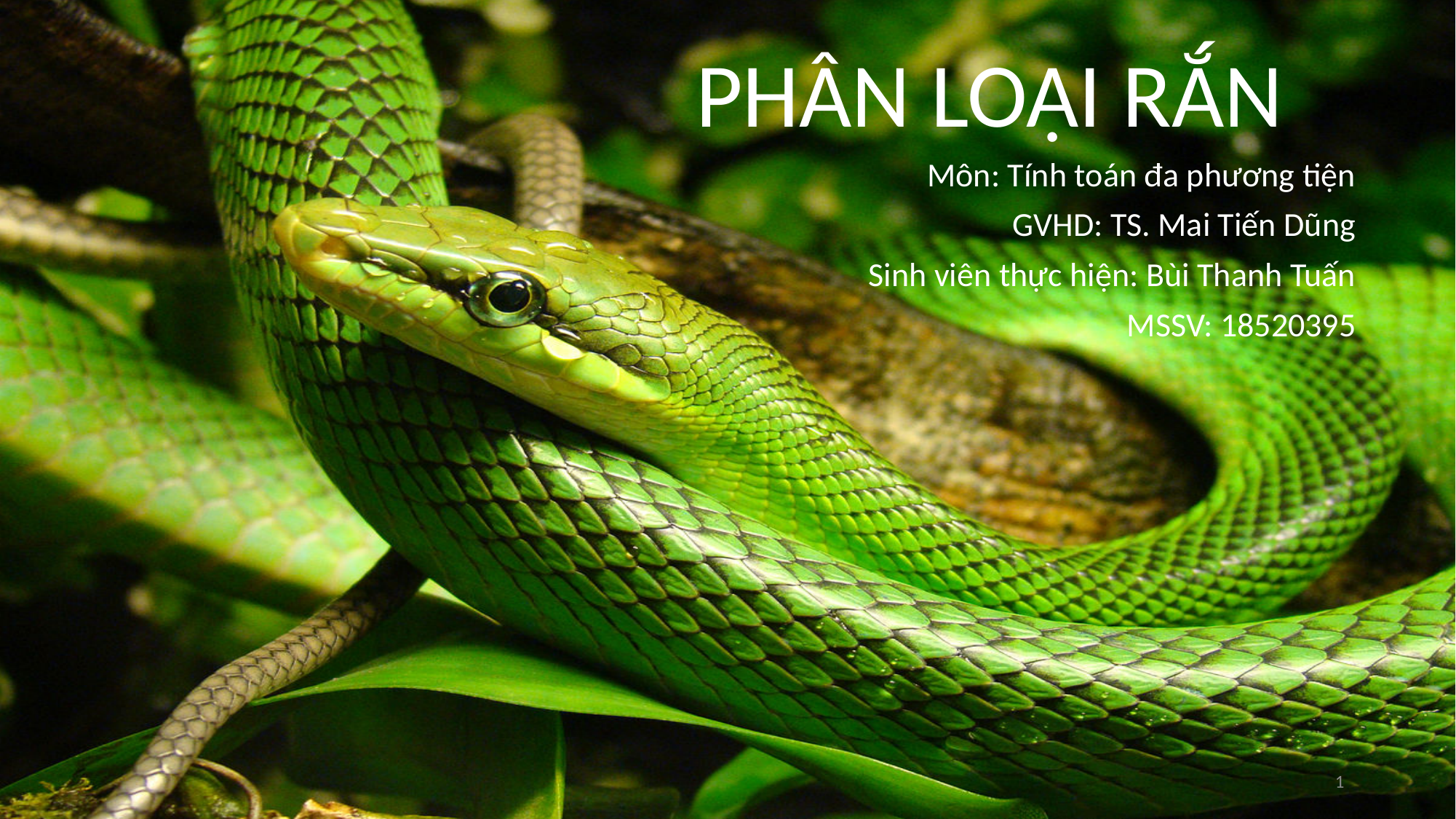

# PHÂN LOẠI RẮN
Môn: Tính toán đa phương tiện
GVHD: TS. Mai Tiến Dũng
Sinh viên thực hiện: Bùi Thanh Tuấn
MSSV: 18520395
1